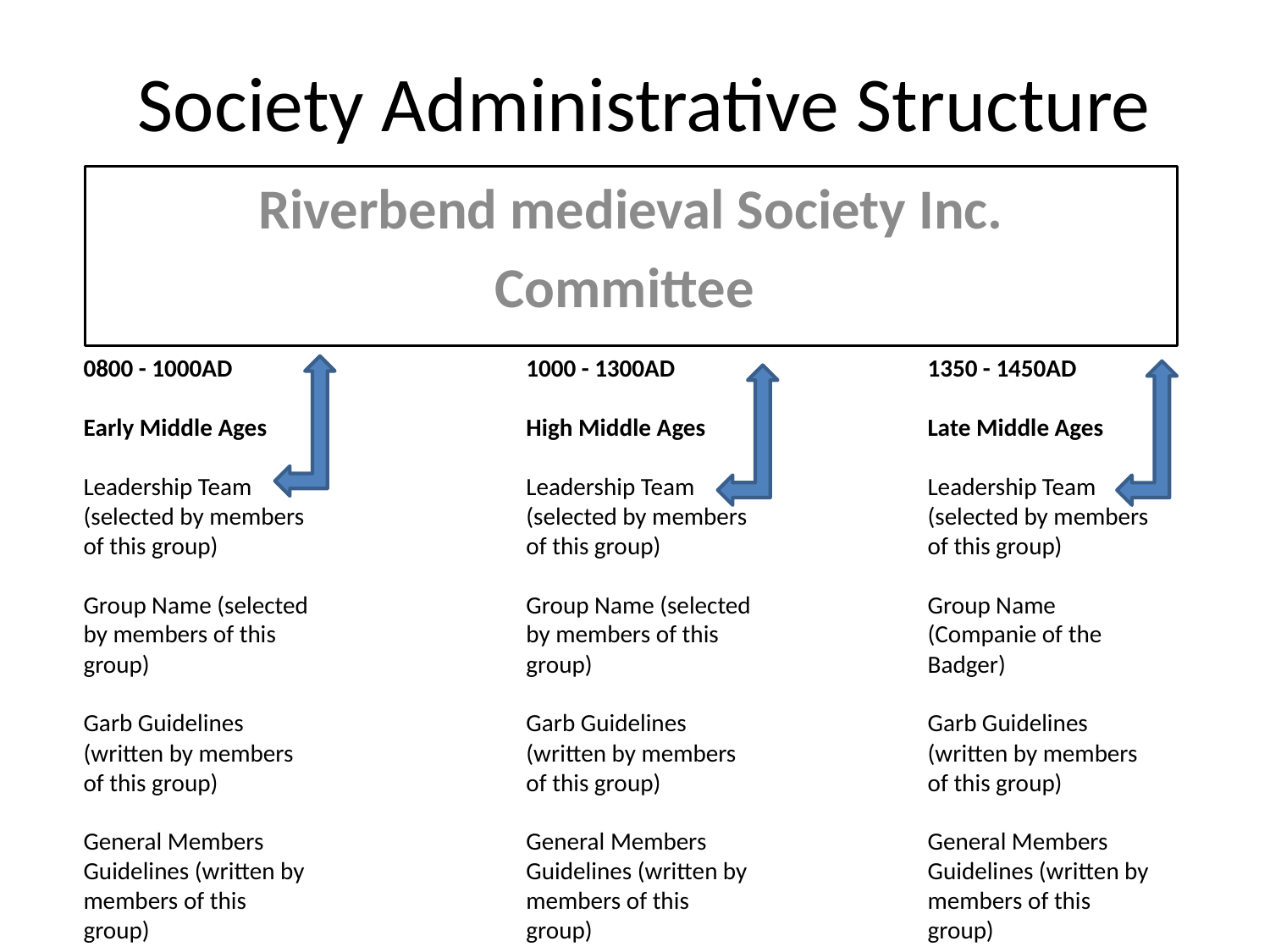

# Society Administrative Structure
Riverbend medieval Society Inc.
Committee
0800 - 1000AD

Early Middle Ages

Leadership Team
(selected by members of this group)

Group Name (selected by members of this group)

Garb Guidelines (written by members of this group)

General Members Guidelines (written by members of this group)

1000 - 1300AD

High Middle Ages

Leadership Team (selected by members of this group)

Group Name (selected by members of this group)

Garb Guidelines (written by members of this group)

General Members Guidelines (written by members of this group)

1350 - 1450AD

Late Middle Ages

Leadership Team (selected by members of this group)

Group Name (Companie of the Badger)

Garb Guidelines (written by members of this group)

General Members Guidelines (written by members of this group)